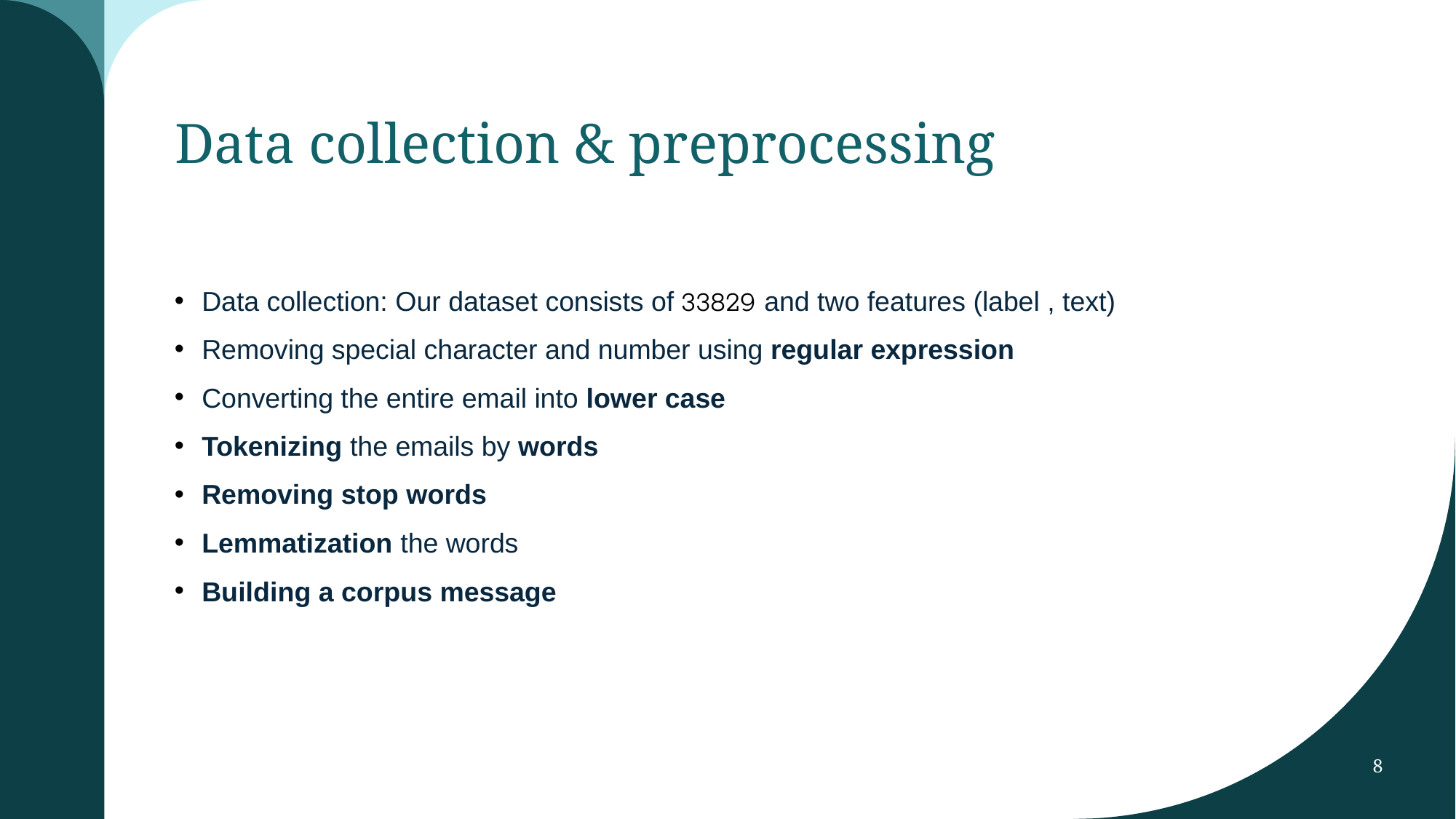

# Data collection & preprocessing
Data collection: Our dataset consists of 33829 and two features (label , text)
Removing special character and number using regular expression
Converting the entire email into lower case
Tokenizing the emails by words
Removing stop words
Lemmatization the words
Building a corpus message
8